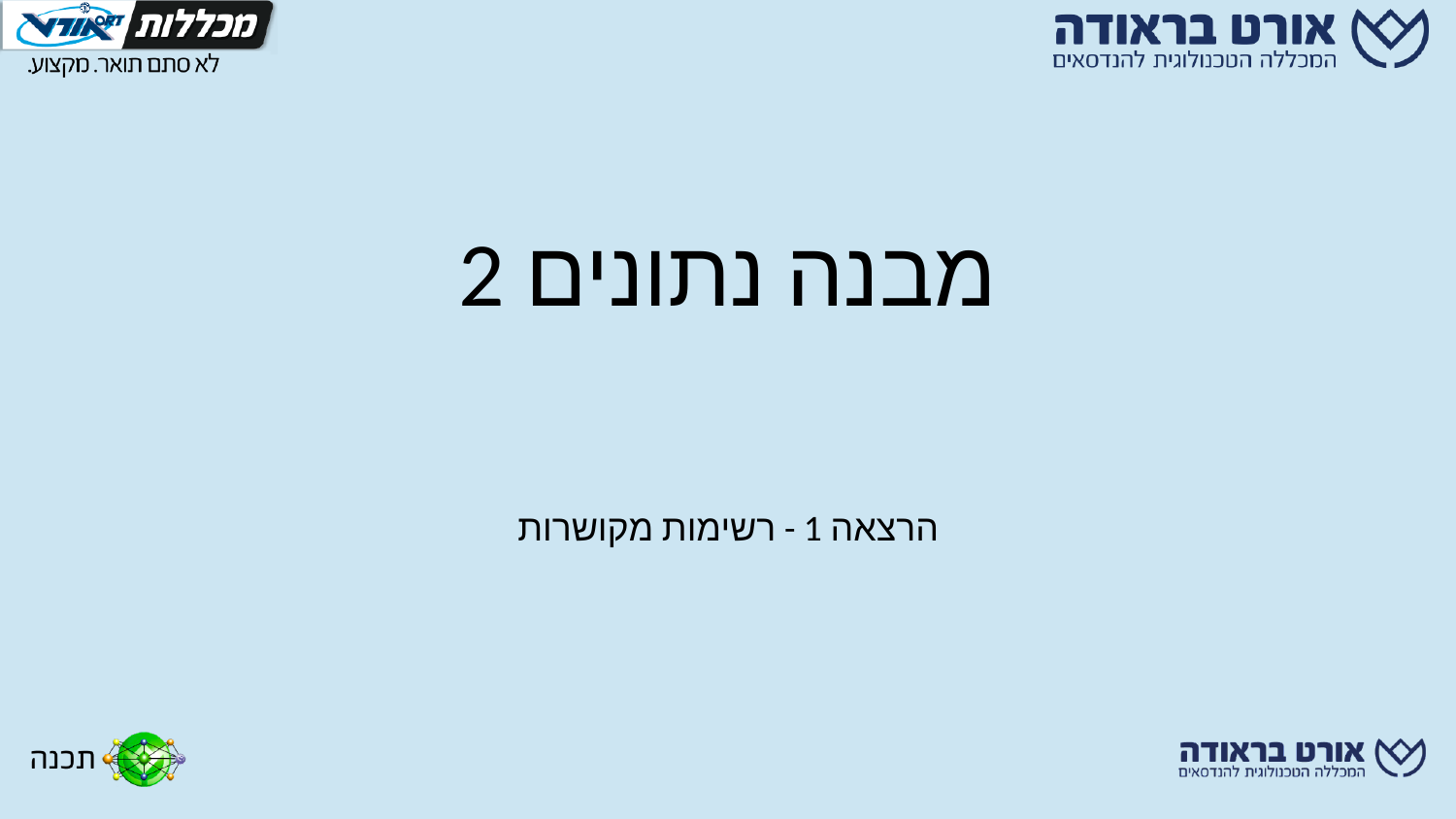

# מבנה נתונים 2
הרצאה 1 - רשימות מקושרות